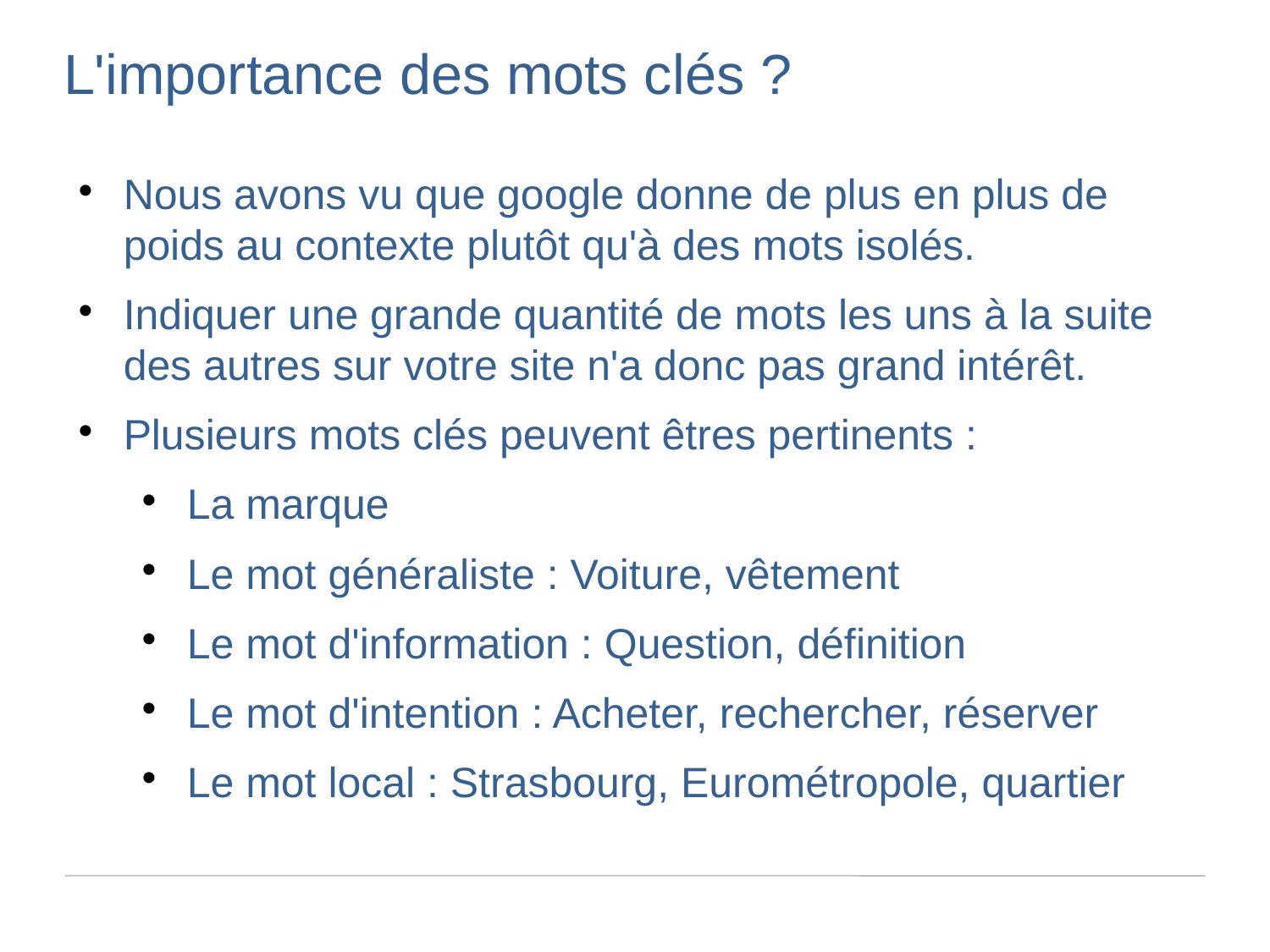

L'importance des mots clés ?
Nous avons vu que google donne de plus en plus de poids au contexte plutôt qu'à des mots isolés.
Indiquer une grande quantité de mots les uns à la suite des autres sur votre site n'a donc pas grand intérêt.
Plusieurs mots clés peuvent êtres pertinents :
La marque
Le mot généraliste : Voiture, vêtement
Le mot d'information : Question, définition
Le mot d'intention : Acheter, rechercher, réserver
Le mot local : Strasbourg, Eurométropole, quartier